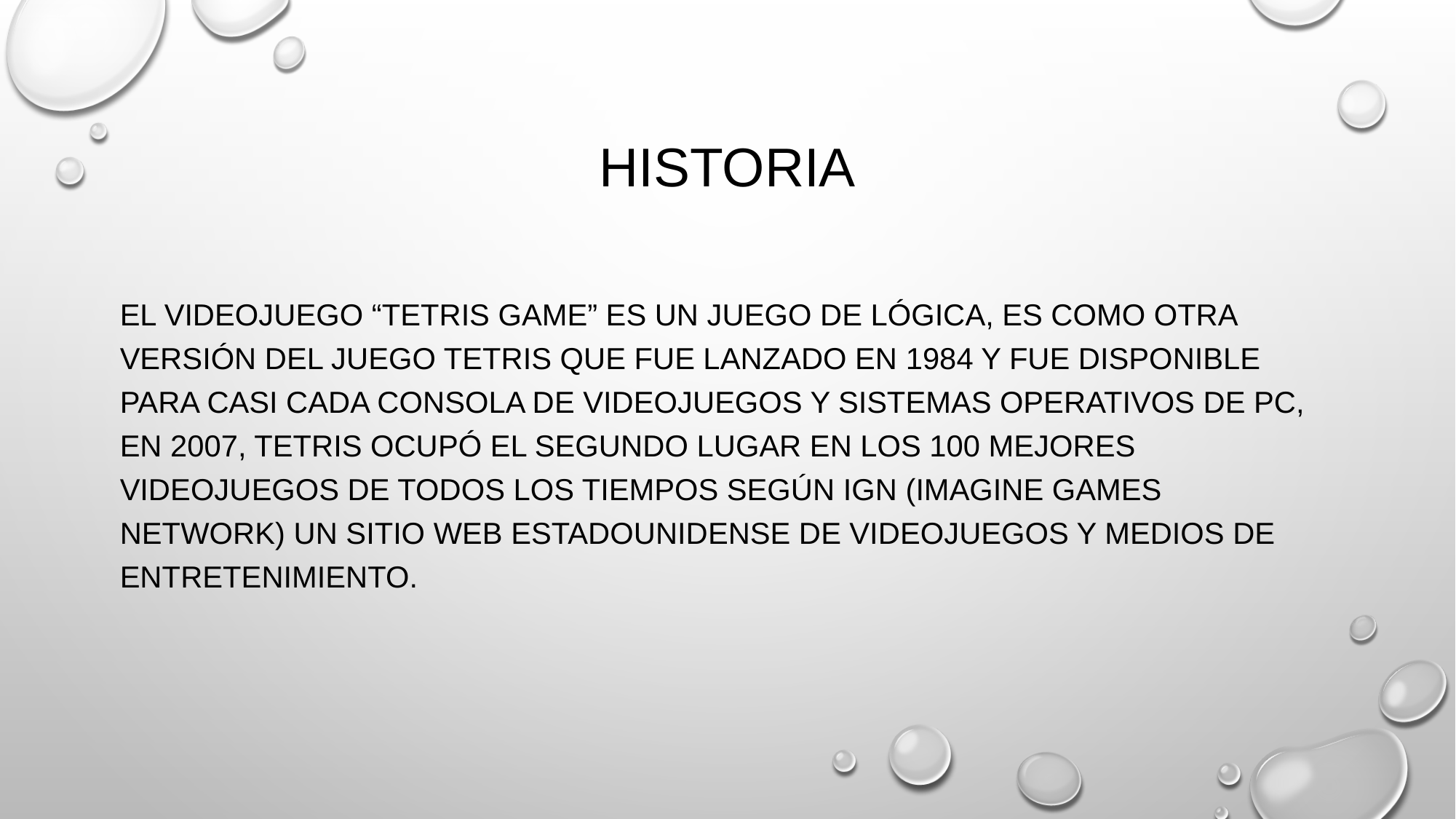

# HISTORIA
el videojuego “Tetris game” es un juego de lógica, es como otra versión del juego Tetris que fue lanzado en 1984 y fue disponible para casi cada consola de videojuegos y sistemas operativos de PC, en 2007, Tetris ocupó el segundo lugar en los 100 mejores videojuegos de todos los tiempos según IGN (Imagine Games Network) un sitio web estadounidense de videojuegos y medios de entretenimiento.